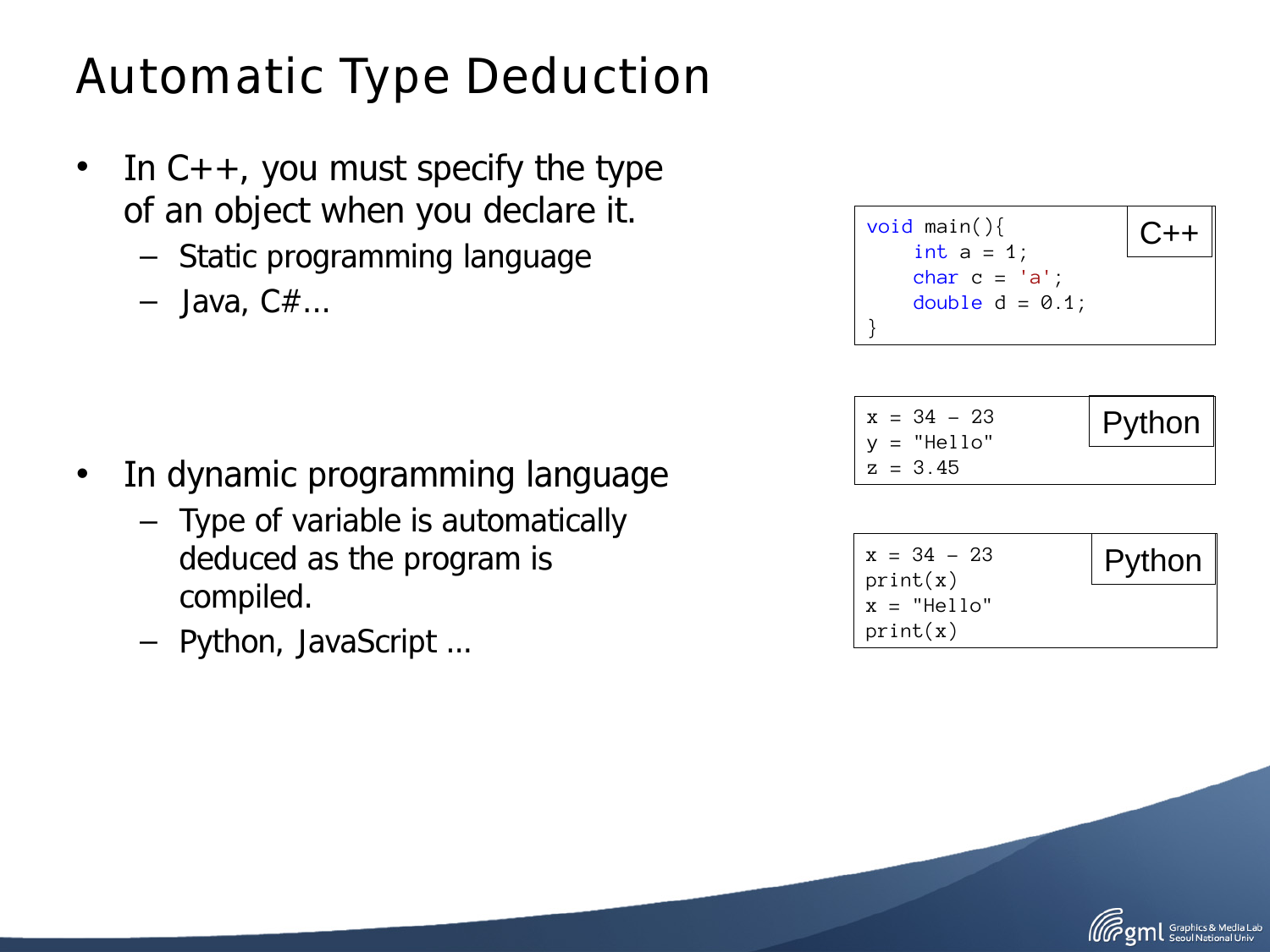

# Automatic Type Deduction
In C++, you must specify the type of an object when you declare it.
Static programming language
Java, C#...

In dynamic programming language
Type of variable is automatically deduced as the program is compiled.
Python, JavaScript …
void main(){
    int a = 1;
    char c = 'a';
    double d = 0.1;
}
C++
x = 34 - 23
y = "Hello"
z = 3.45
Python
x = 34 - 23
print(x)
x = "Hello"
print(x)
Python